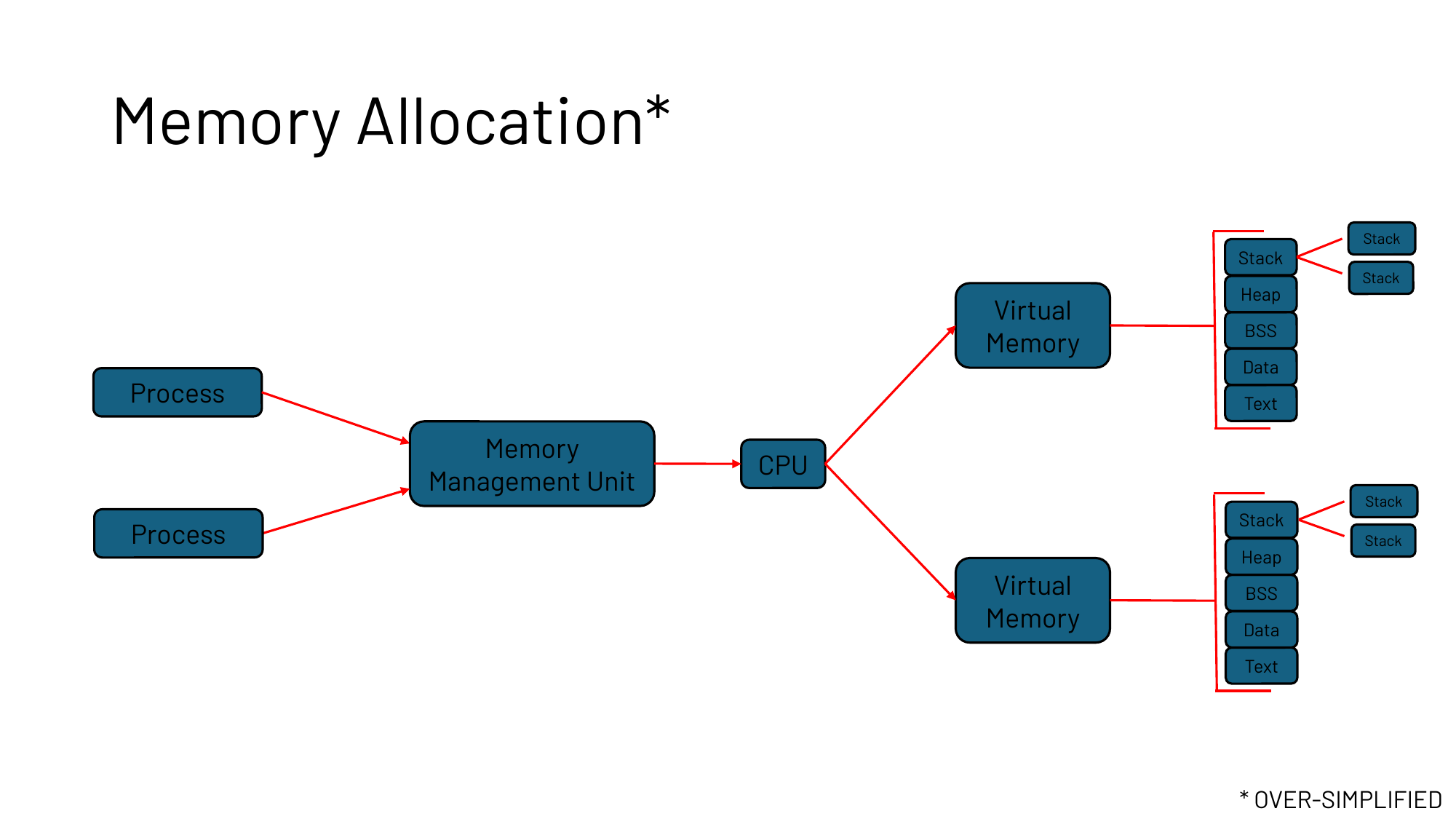

# Memory Allocation*
Stack
Stack
Stack
Heap
Virtual Memory
BSS
Data
Process
Text
Memory Management Unit
CPU
Stack
Stack
Process
Stack
Heap
Virtual Memory
BSS
Data
Text
* OVER-SIMPLIFIED